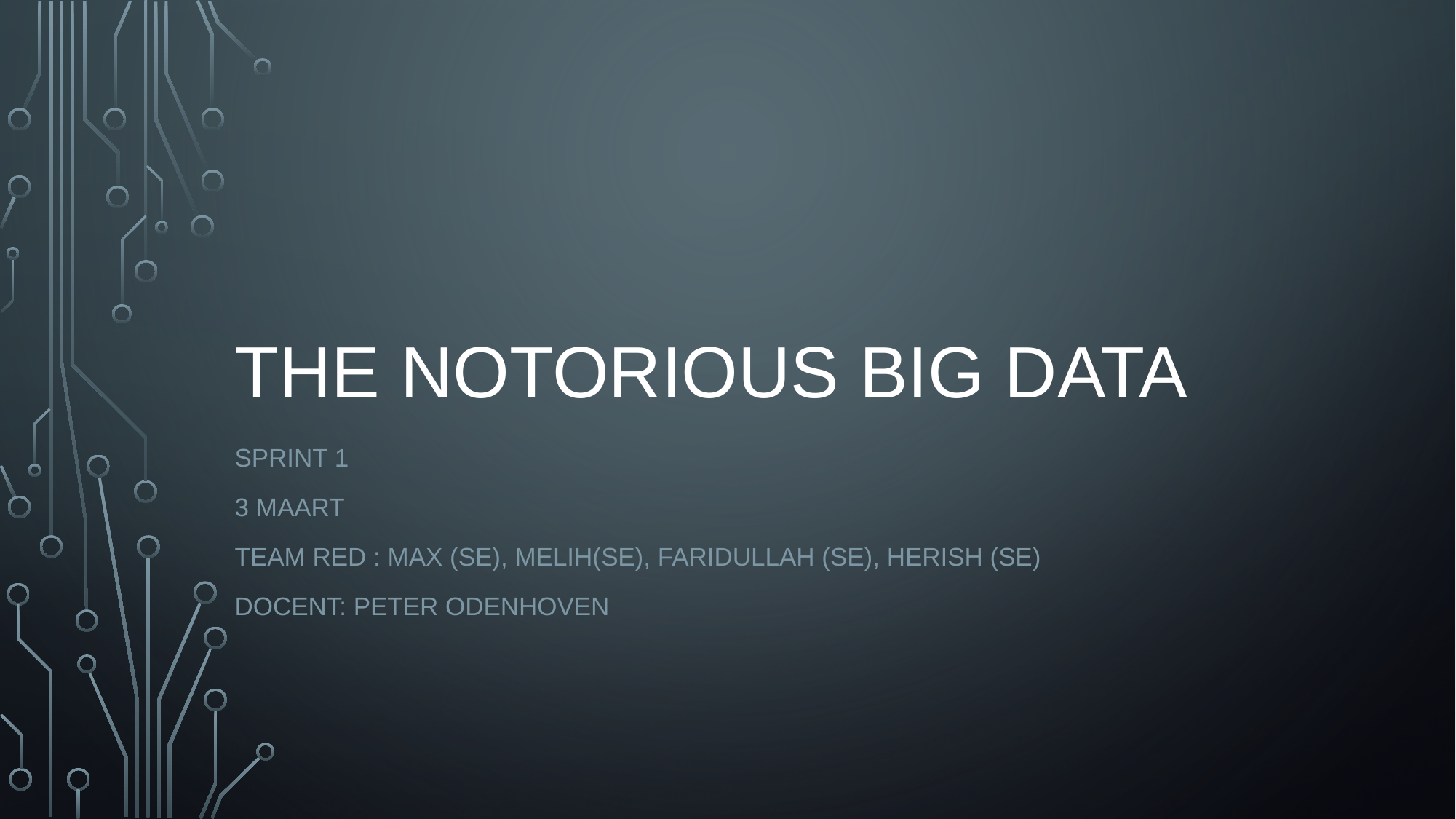

# The Notorious BIg Data
Sprint 1
3 MAART
TEAM red : MAX (se), MELIH(se), FaRIDUlLAH (se), Herish (se)
Docent: Peter Odenhoven